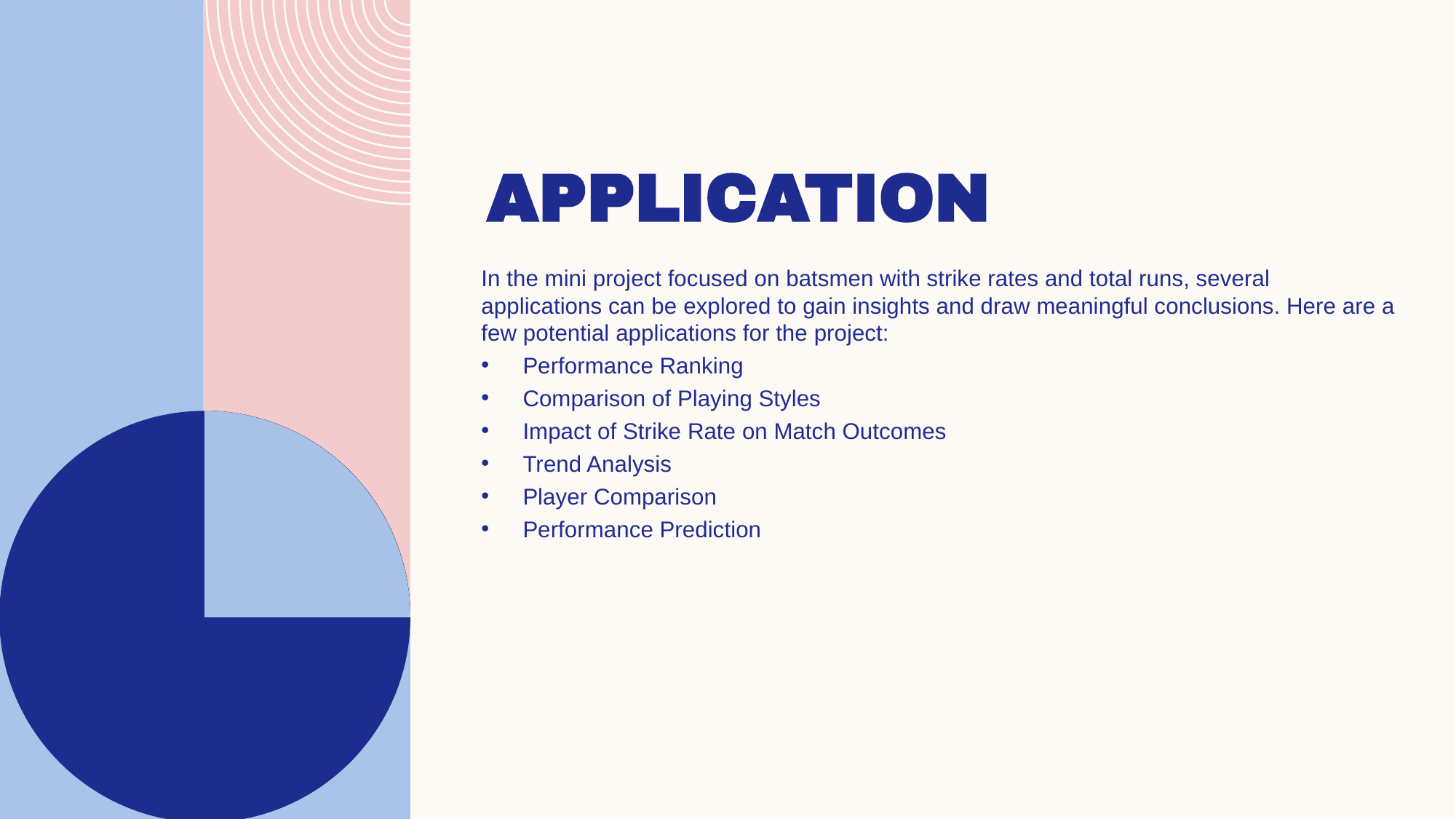

# Application
In the mini project focused on batsmen with strike rates and total runs, several applications can be explored to gain insights and draw meaningful conclusions. Here are a few potential applications for the project:
Performance Ranking
Comparison of Playing Styles
Impact of Strike Rate on Match Outcomes
Trend Analysis
Player Comparison
Performance Prediction